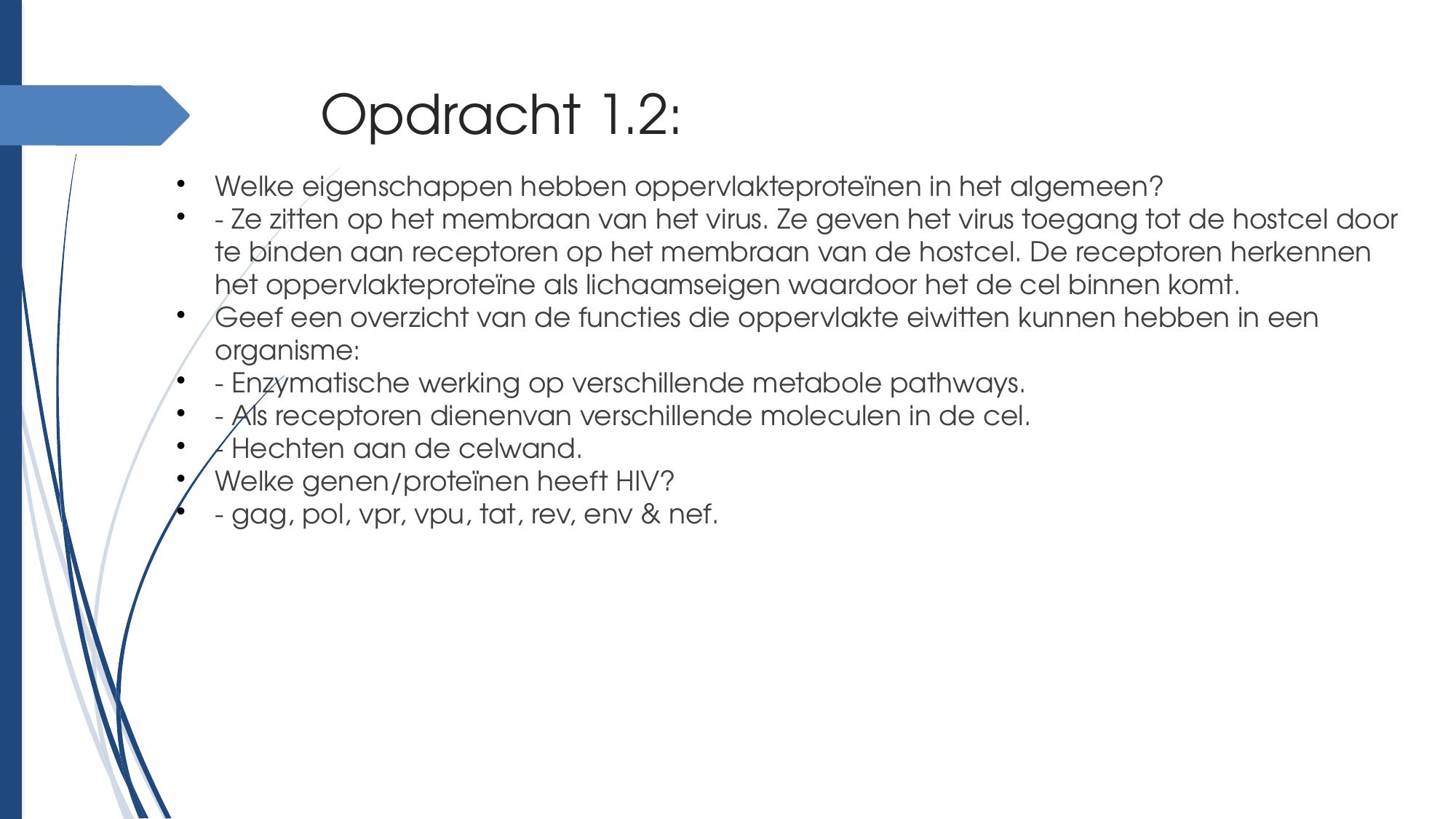

Opdracht 1.2:
Welke eigenschappen hebben oppervlakteproteïnen in het algemeen?
- Ze zitten op het membraan van het virus. Ze geven het virus toegang tot de hostcel door te binden aan receptoren op het membraan van de hostcel. De receptoren herkennen het oppervlakteproteïne als lichaamseigen waardoor het de cel binnen komt.
Geef een overzicht van de functies die oppervlakte eiwitten kunnen hebben in een organisme:
- Enzymatische werking op verschillende metabole pathways.
- Als receptoren dienenvan verschillende moleculen in de cel.
- Hechten aan de celwand.
Welke genen/proteïnen heeft HIV?
- gag, pol, vpr, vpu, tat, rev, env & nef.